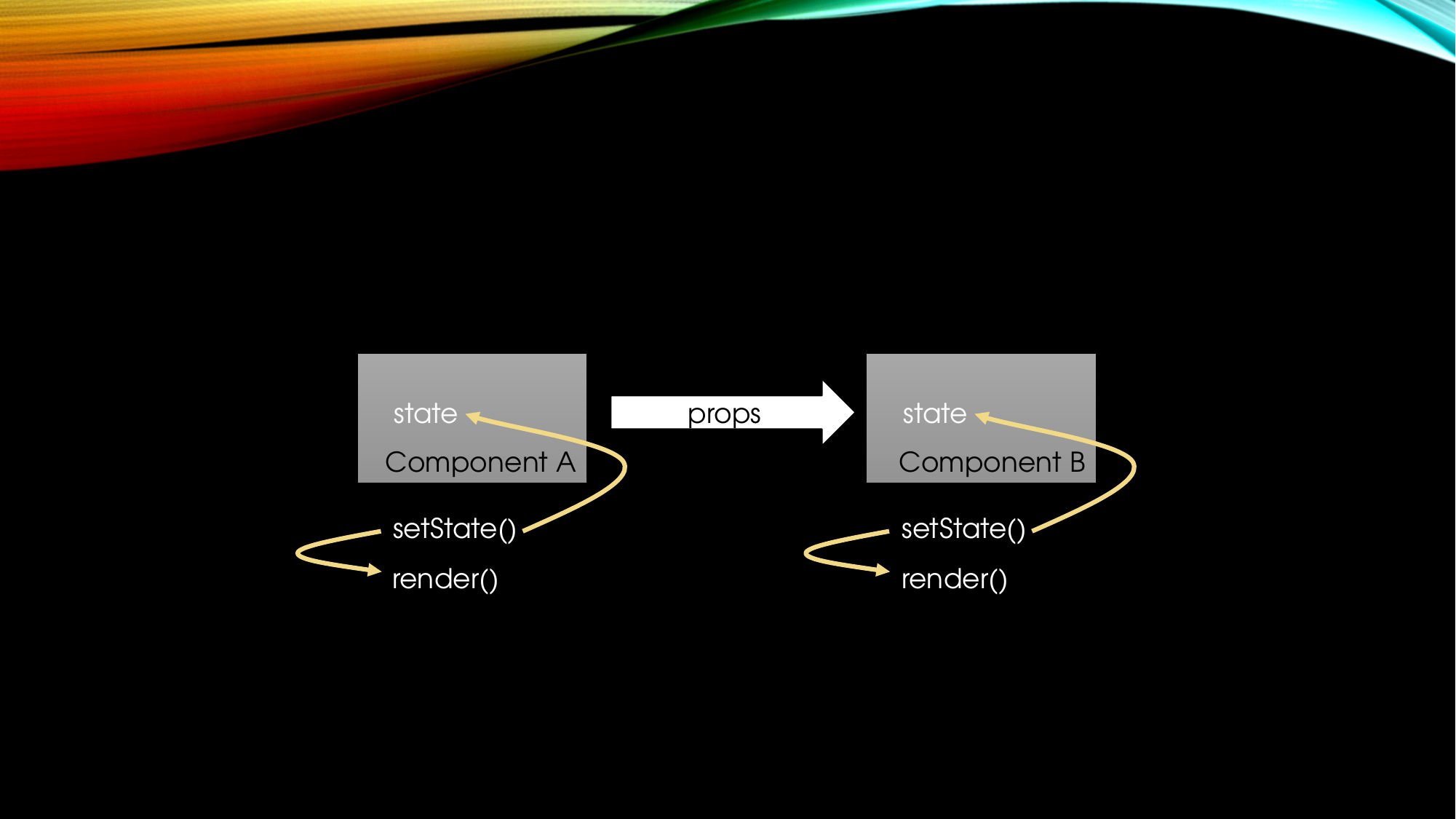

Component A
Component B
props
state
state

setState()
setState()

render()
render()